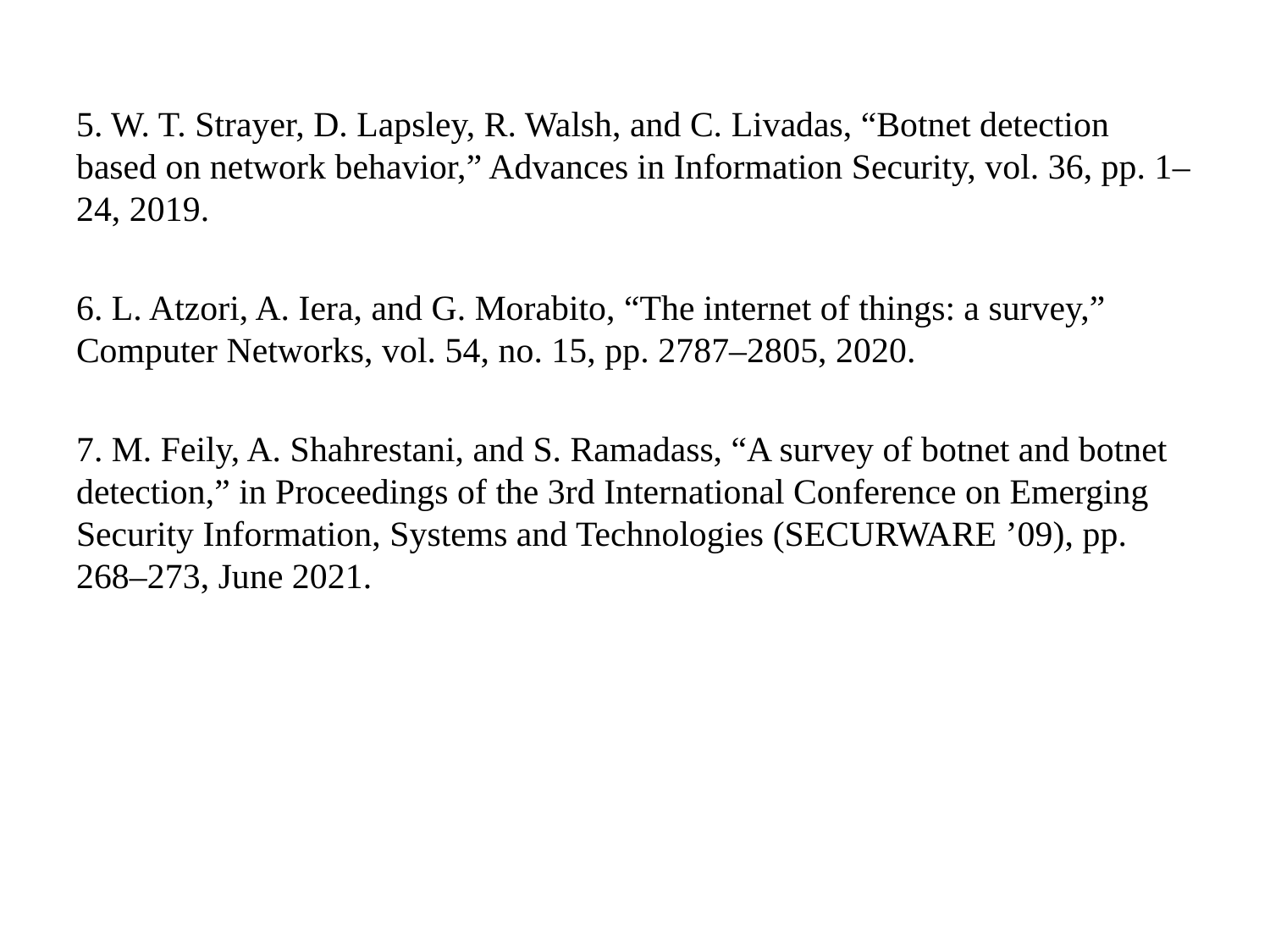

5. W. T. Strayer, D. Lapsley, R. Walsh, and C. Livadas, “Botnet detection based on network behavior,” Advances in Information Security, vol. 36, pp. 1–24, 2019.

6. L. Atzori, A. Iera, and G. Morabito, “The internet of things: a survey,” Computer Networks, vol. 54, no. 15, pp. 2787–2805, 2020.

7. M. Feily, A. Shahrestani, and S. Ramadass, “A survey of botnet and botnet detection,” in Proceedings of the 3rd International Conference on Emerging Security Information, Systems and Technologies (SECURWARE ’09), pp. 268–273, June 2021.